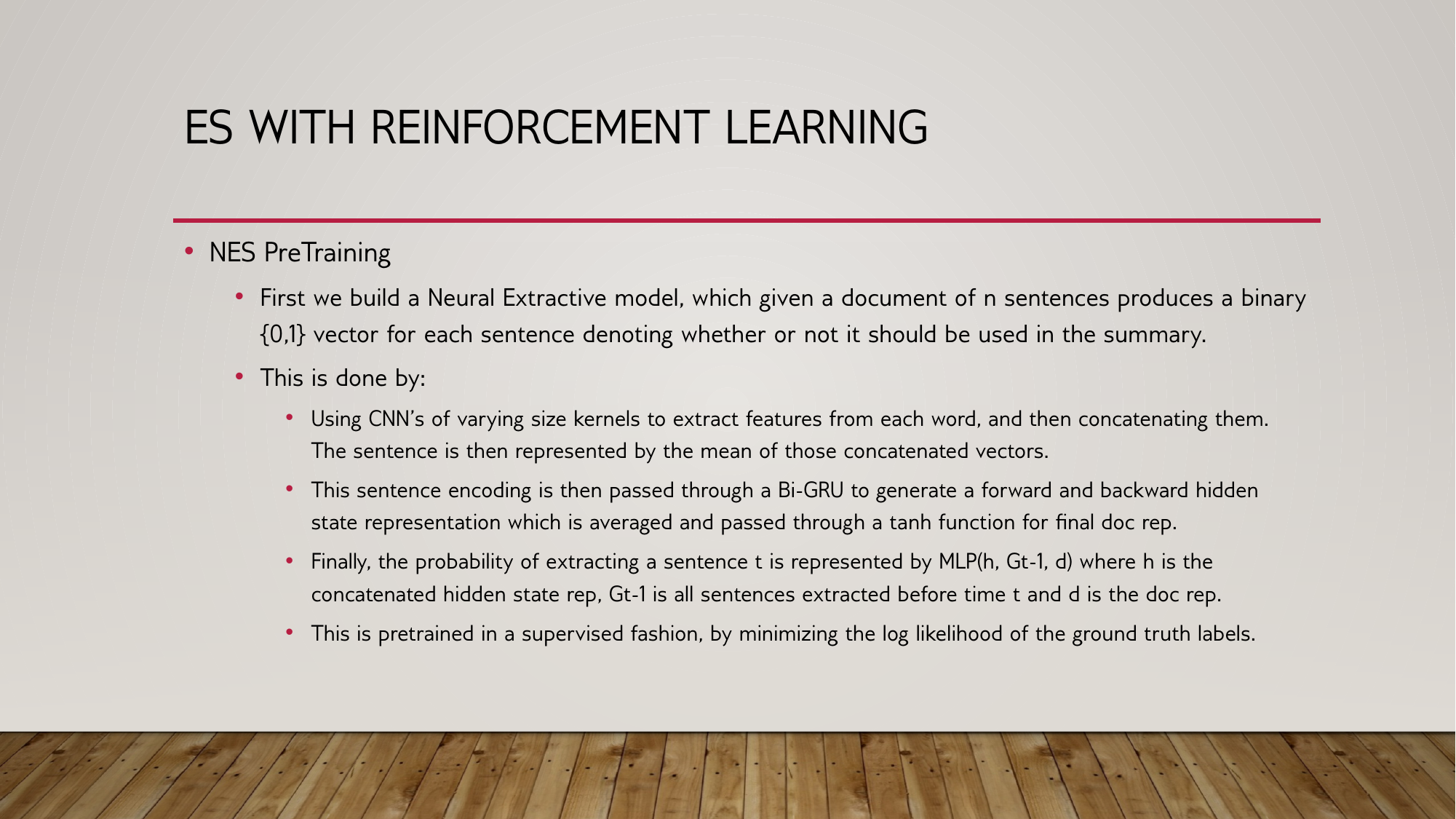

# ES with Reinforcement Learning
NES PreTraining
First we build a Neural Extractive model, which given a document of n sentences produces a binary {0,1} vector for each sentence denoting whether or not it should be used in the summary.
This is done by:
Using CNN’s of varying size kernels to extract features from each word, and then concatenating them. The sentence is then represented by the mean of those concatenated vectors.
This sentence encoding is then passed through a Bi-GRU to generate a forward and backward hidden state representation which is averaged and passed through a tanh function for final doc rep.
Finally, the probability of extracting a sentence t is represented by MLP(h, Gt-1, d) where h is the concatenated hidden state rep, Gt-1 is all sentences extracted before time t and d is the doc rep.
This is pretrained in a supervised fashion, by minimizing the log likelihood of the ground truth labels.